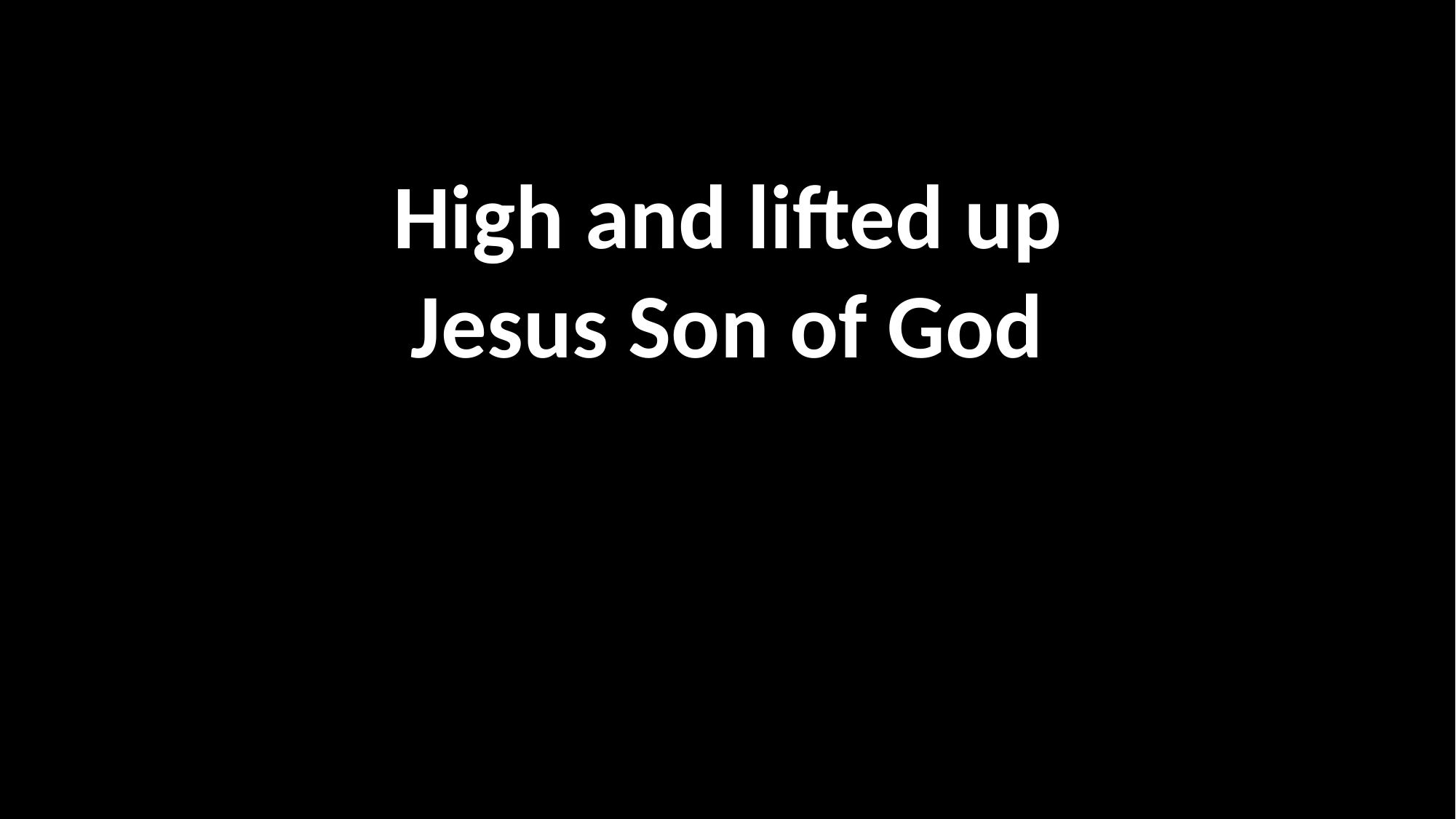

High and lifted up
Jesus Son of God